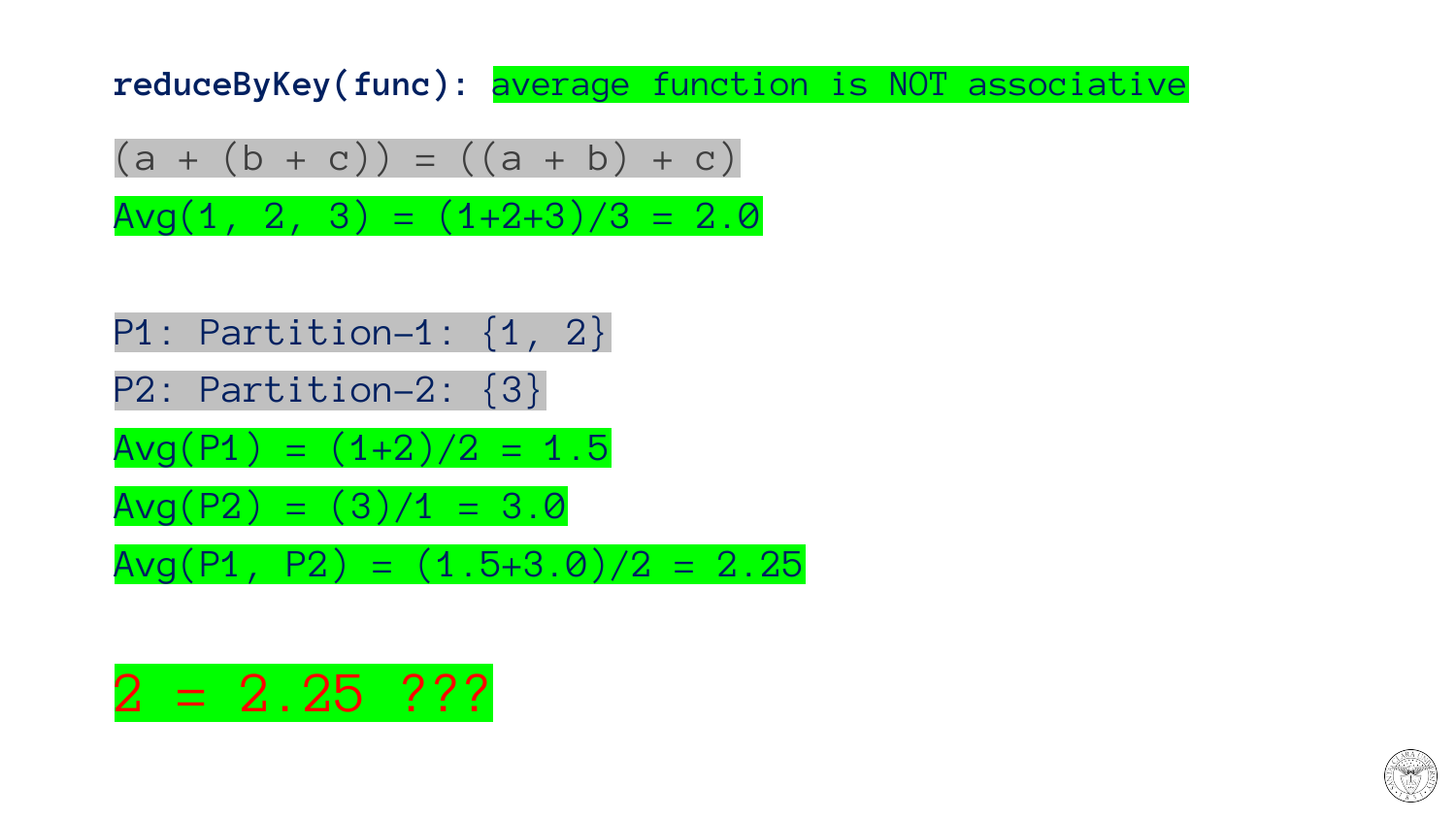

# reduceByKey(func): average function is NOT associative
(a + (b + c)) = ((a + b) + c)
Avg(1, 2, 3) = (1+2+3)/3 = 2.0

P1: Partition-1: {1, 2}
P2: Partition-2: {3}
Avg(P1) = (1+2)/2 = 1.5
Avg(P2) = (3)/1 = 3.0
Avg(P1, P2) = (1.5+3.0)/2 = 2.25

2 = 2.25 ???